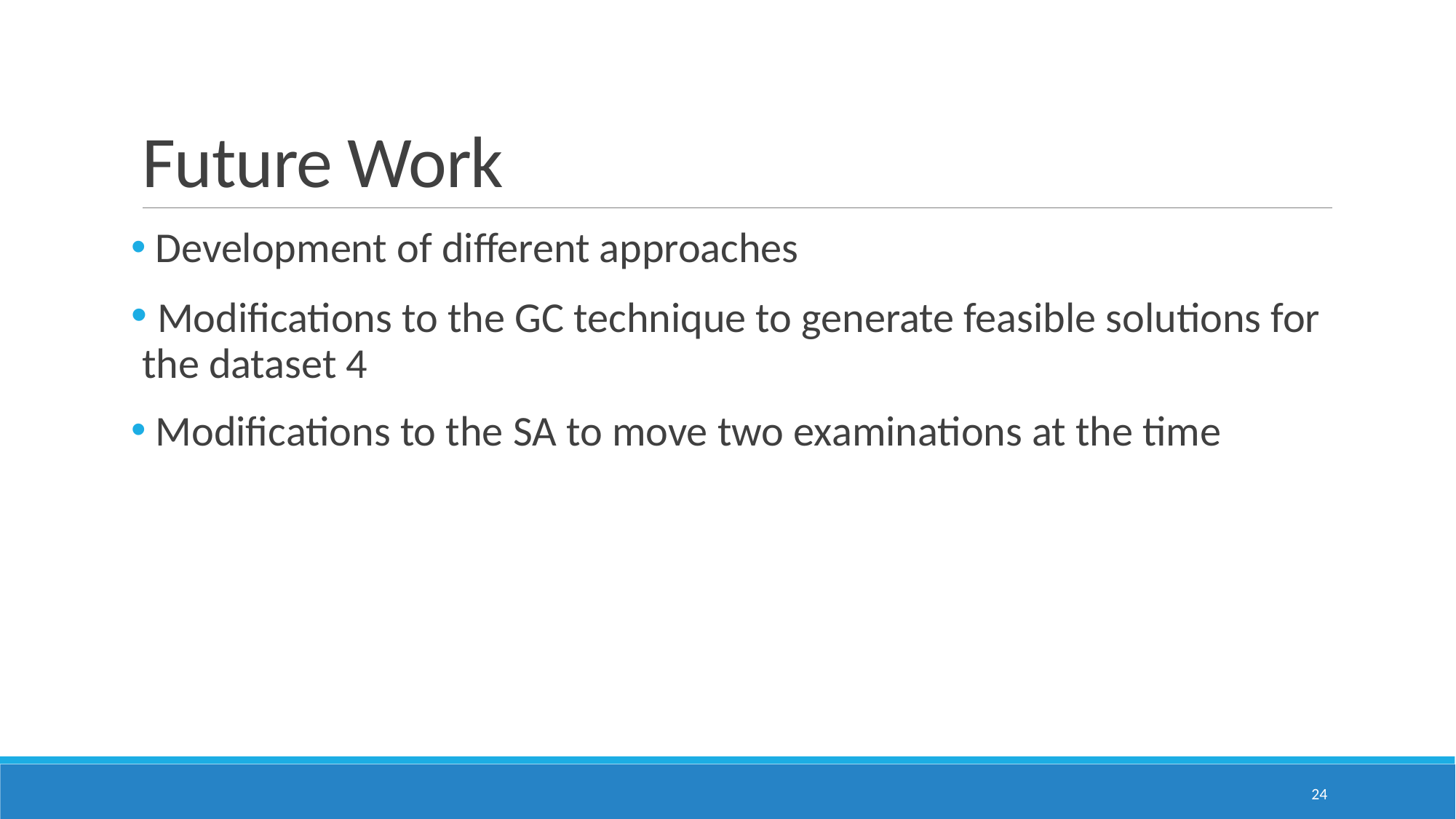

# Future Work
 Development of different approaches
 Modifications to the GC technique to generate feasible solutions for the dataset 4
 Modifications to the SA to move two examinations at the time
24